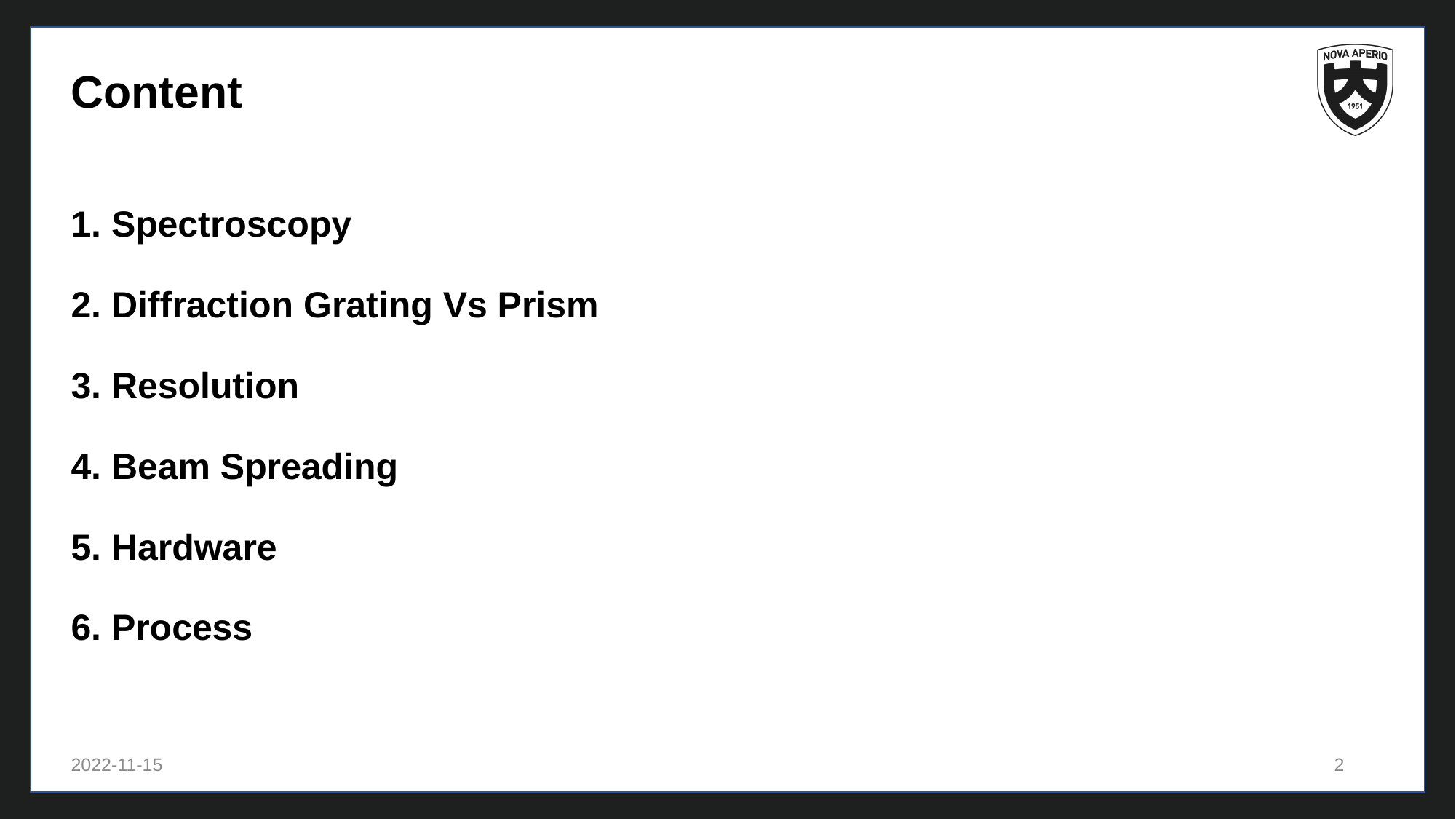

# Content
1. Spectroscopy
2. Diffraction Grating Vs Prism
3. Resolution
4. Beam Spreading
5. Hardware
6. Process

2022-11-15
2